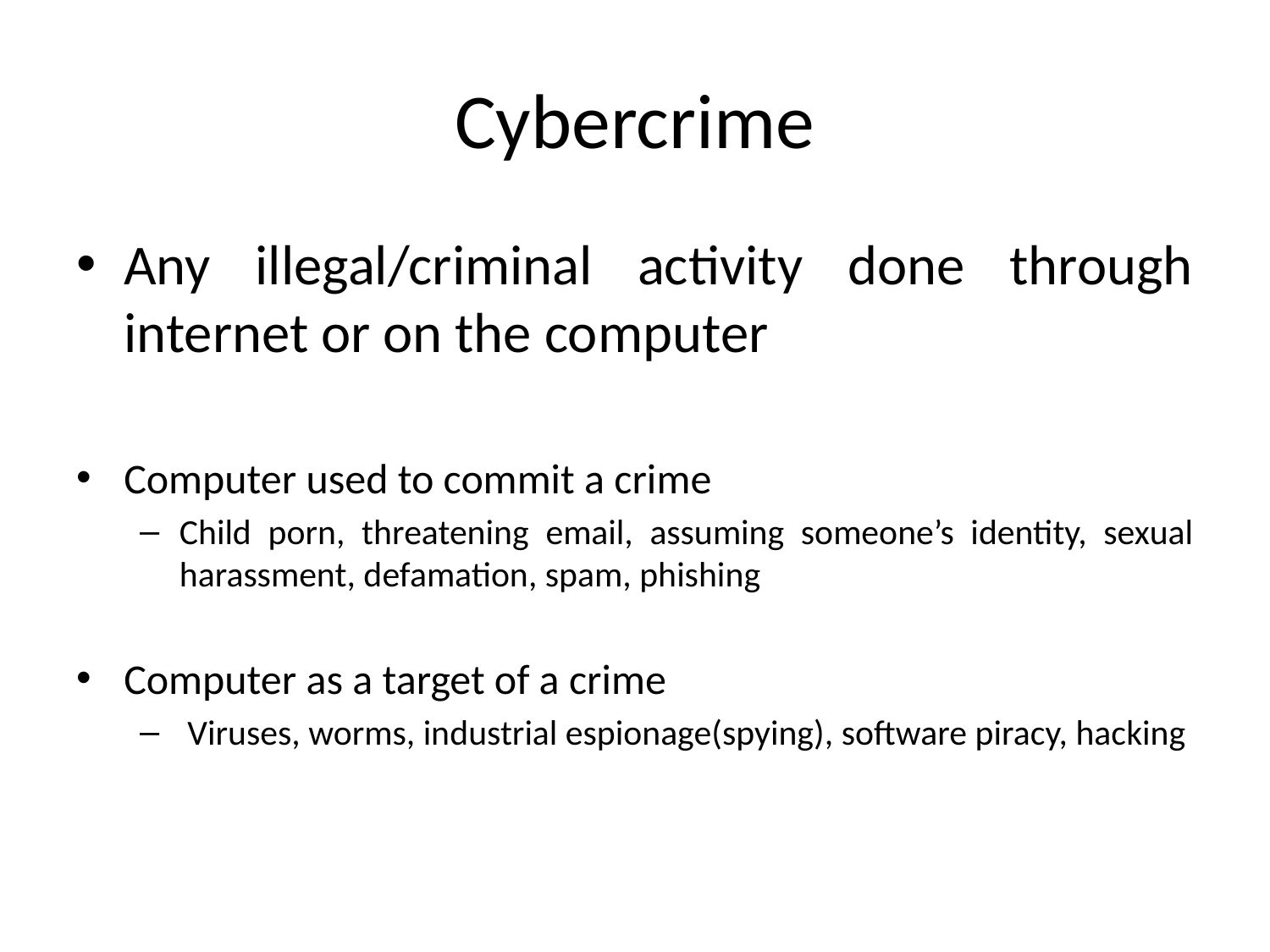

# Cybercrime
Any illegal/criminal activity done through internet or on the computer

Computer used to commit a crime
Child porn, threatening email, assuming someone’s identity, sexual harassment, defamation, spam, phishing

Computer as a target of a crime
 Viruses, worms, industrial espionage(spying), software piracy, hacking